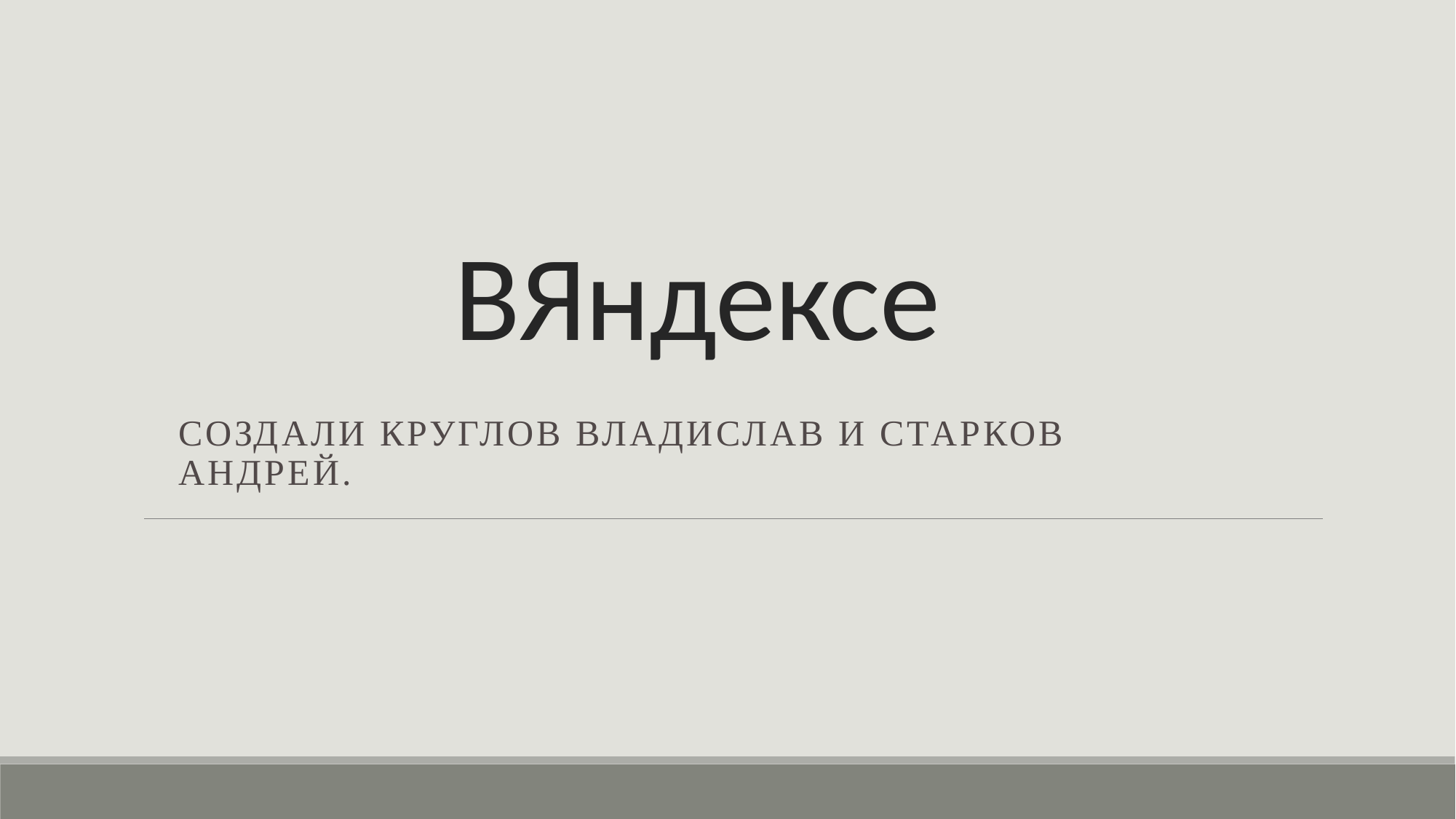

# ВЯндексе
Создали Круглов Владислав и Старков Андрей.